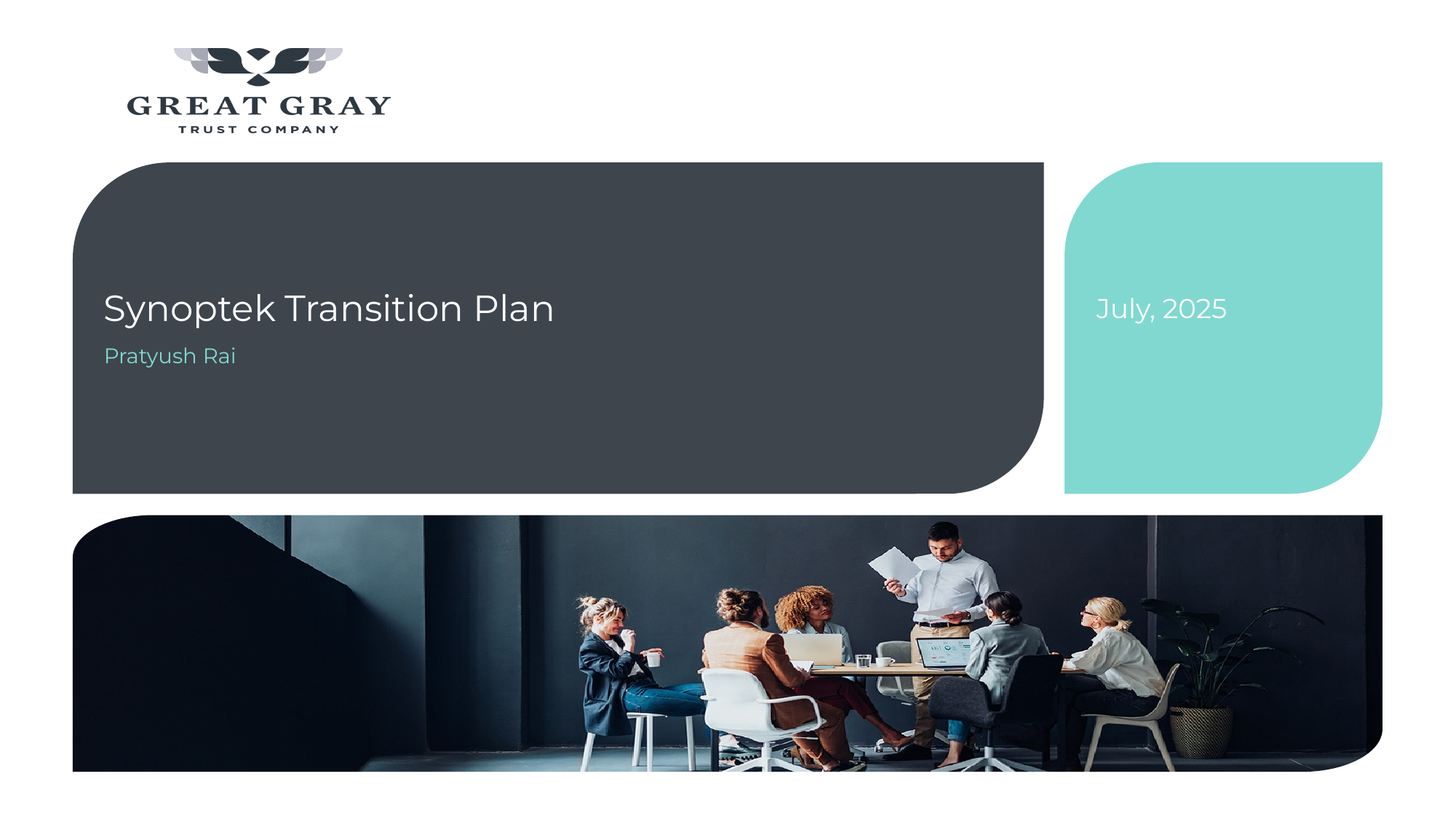

Synoptek Transition Plan
July, 2025
Pratyush Rai